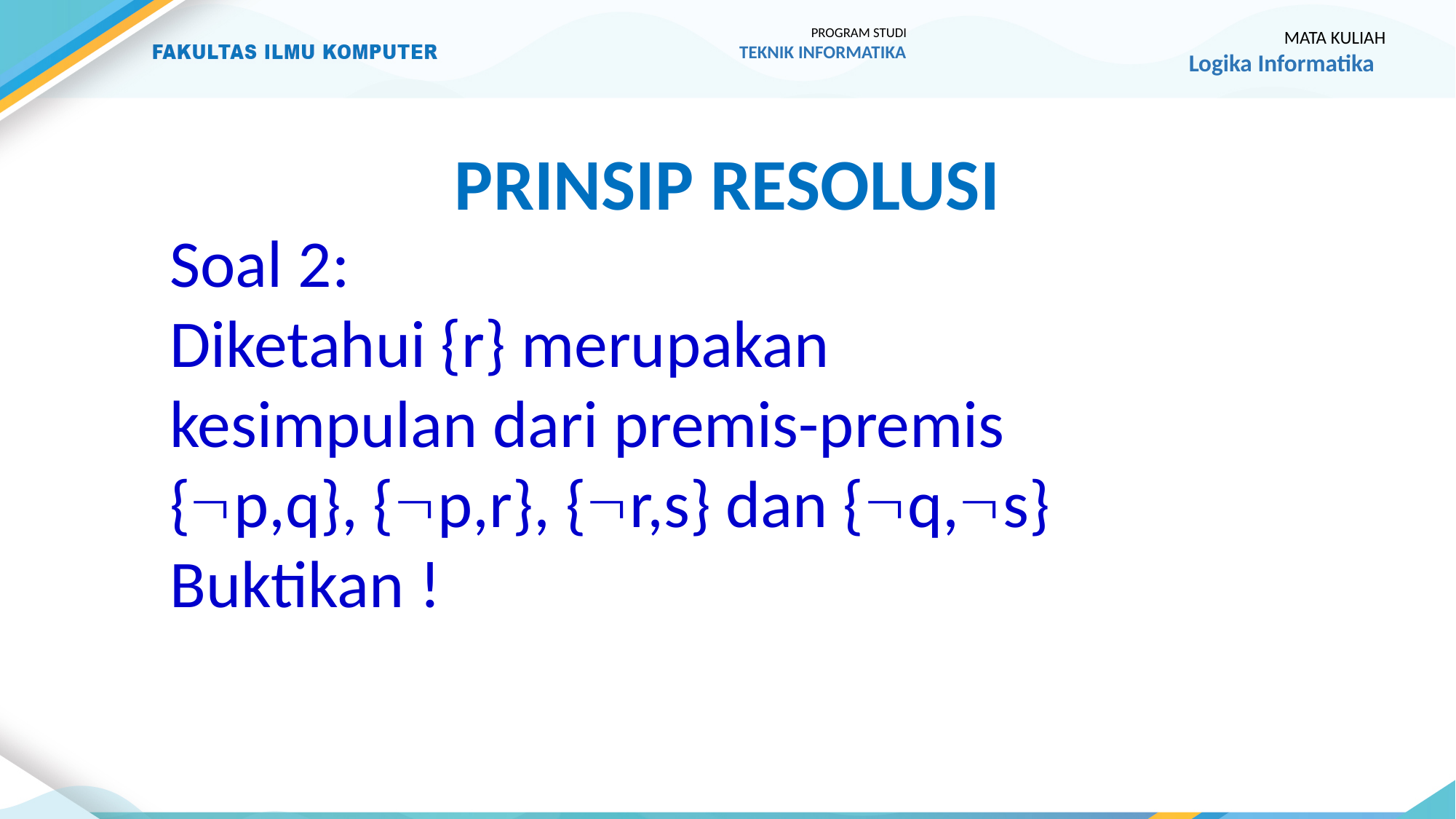

PROGRAM STUDI
TEKNIK INFORMATIKA
MATA KULIAH
Logika Informatika
Prinsip resolusi
Soal 2:
Diketahui {r} merupakan
kesimpulan dari premis-premis
{¬p,q}, {¬p,r}, {¬r,s} dan {¬q,¬s}
Buktikan !